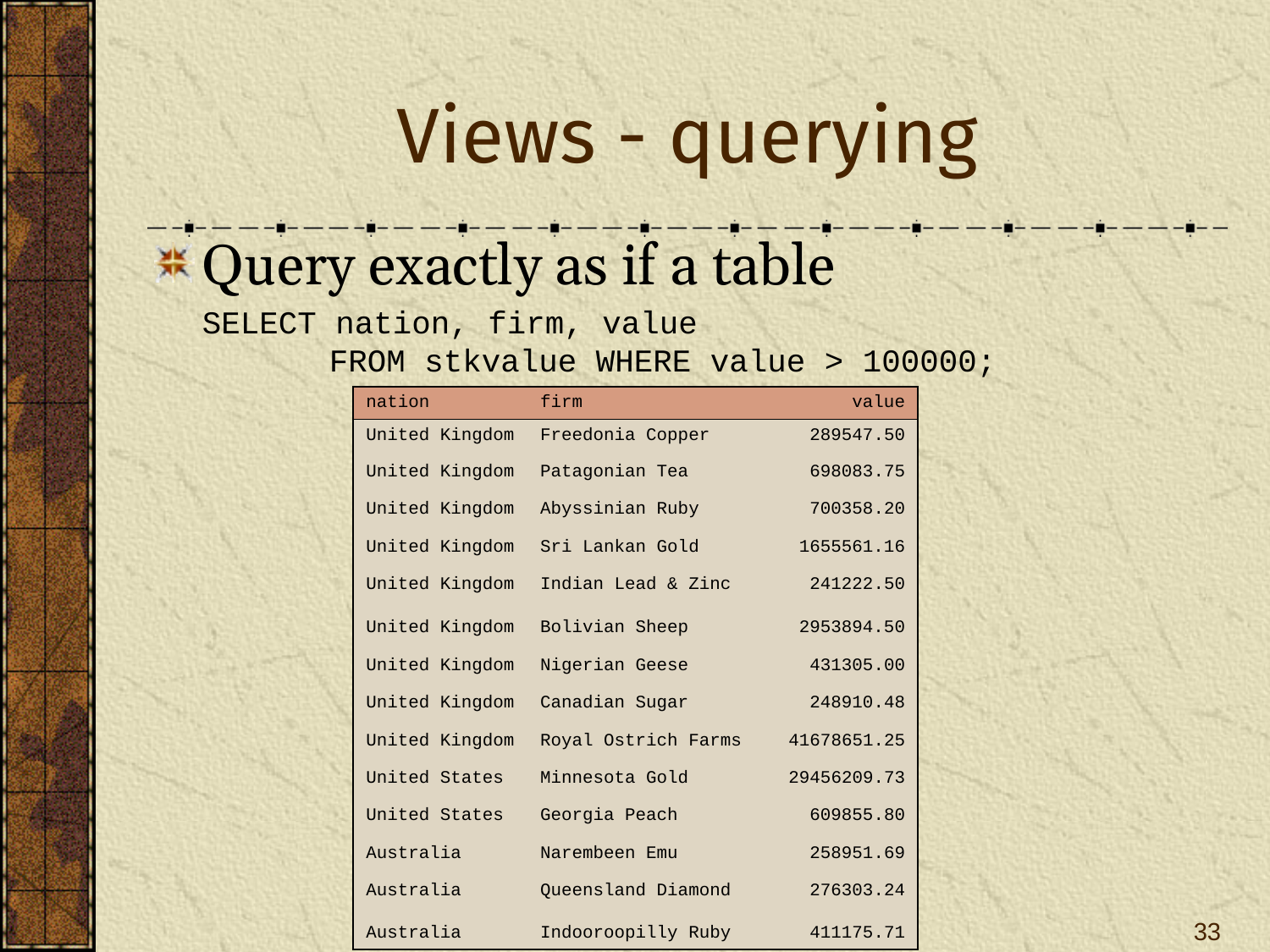

# Views - querying
Query exactly as if a table
	SELECT nation, firm, value
	FROM stkvalue WHERE value > 100000;
| nation | firm | value |
| --- | --- | --- |
| United Kingdom | Freedonia Copper | 289547.50 |
| United Kingdom | Patagonian Tea | 698083.75 |
| United Kingdom | Abyssinian Ruby | 700358.20 |
| United Kingdom | Sri Lankan Gold | 1655561.16 |
| United Kingdom | Indian Lead & Zinc | 241222.50 |
| United Kingdom | Bolivian Sheep | 2953894.50 |
| United Kingdom | Nigerian Geese | 431305.00 |
| United Kingdom | Canadian Sugar | 248910.48 |
| United Kingdom | Royal Ostrich Farms | 41678651.25 |
| United States | Minnesota Gold | 29456209.73 |
| United States | Georgia Peach | 609855.80 |
| Australia | Narembeen Emu | 258951.69 |
| Australia | Queensland Diamond | 276303.24 |
| Australia | Indooroopilly Ruby | 411175.71 |
33